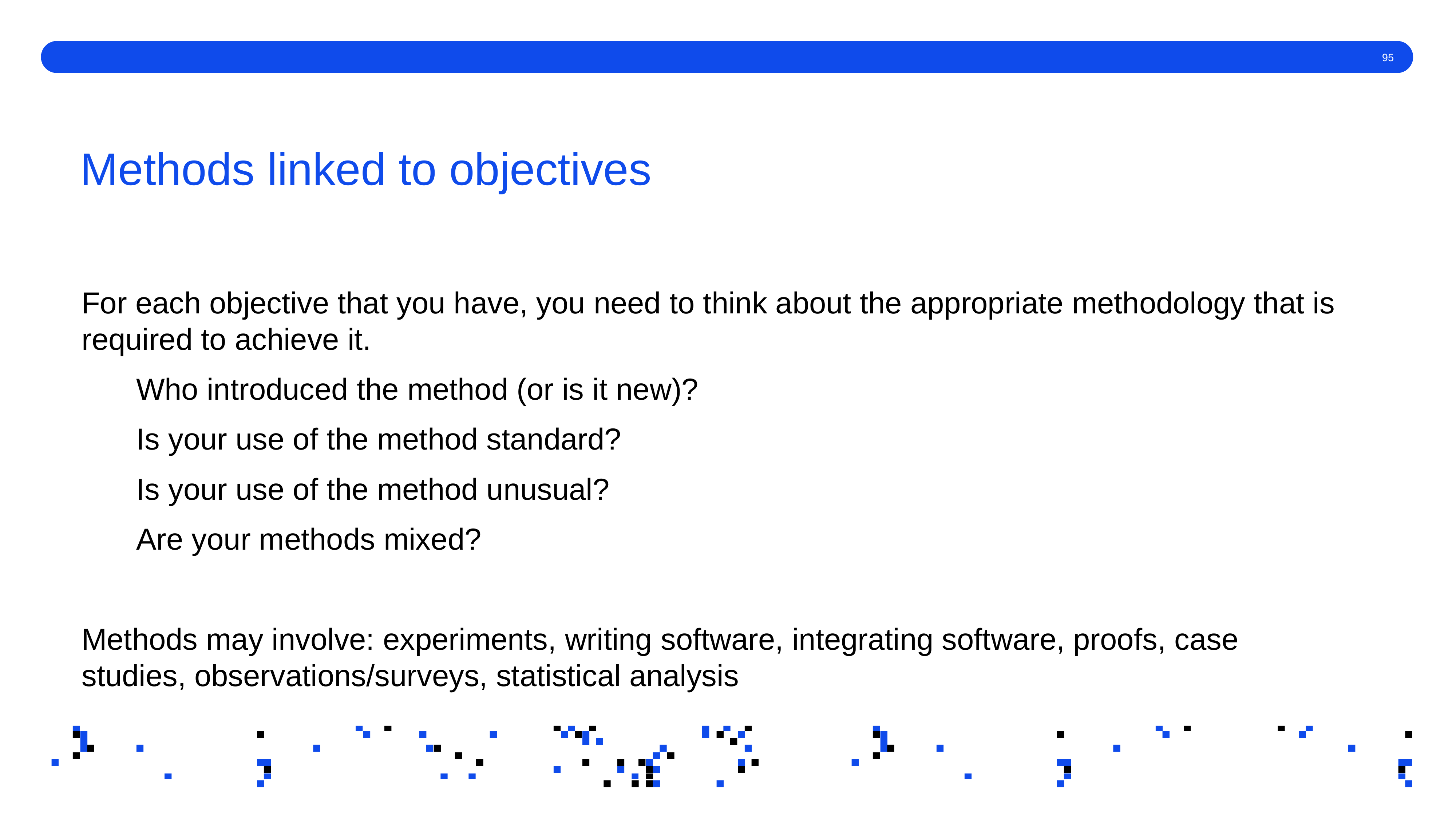

# Methods linked to objectives
For each objective that you have, you need to think about the appropriate methodology that is required to achieve it.
	Who introduced the method (or is it new)?
	Is your use of the method standard?
	Is your use of the method unusual?
	Are your methods mixed?

Methods may involve: experiments, writing software, integrating software, proofs, case studies, observations/surveys, statistical analysis